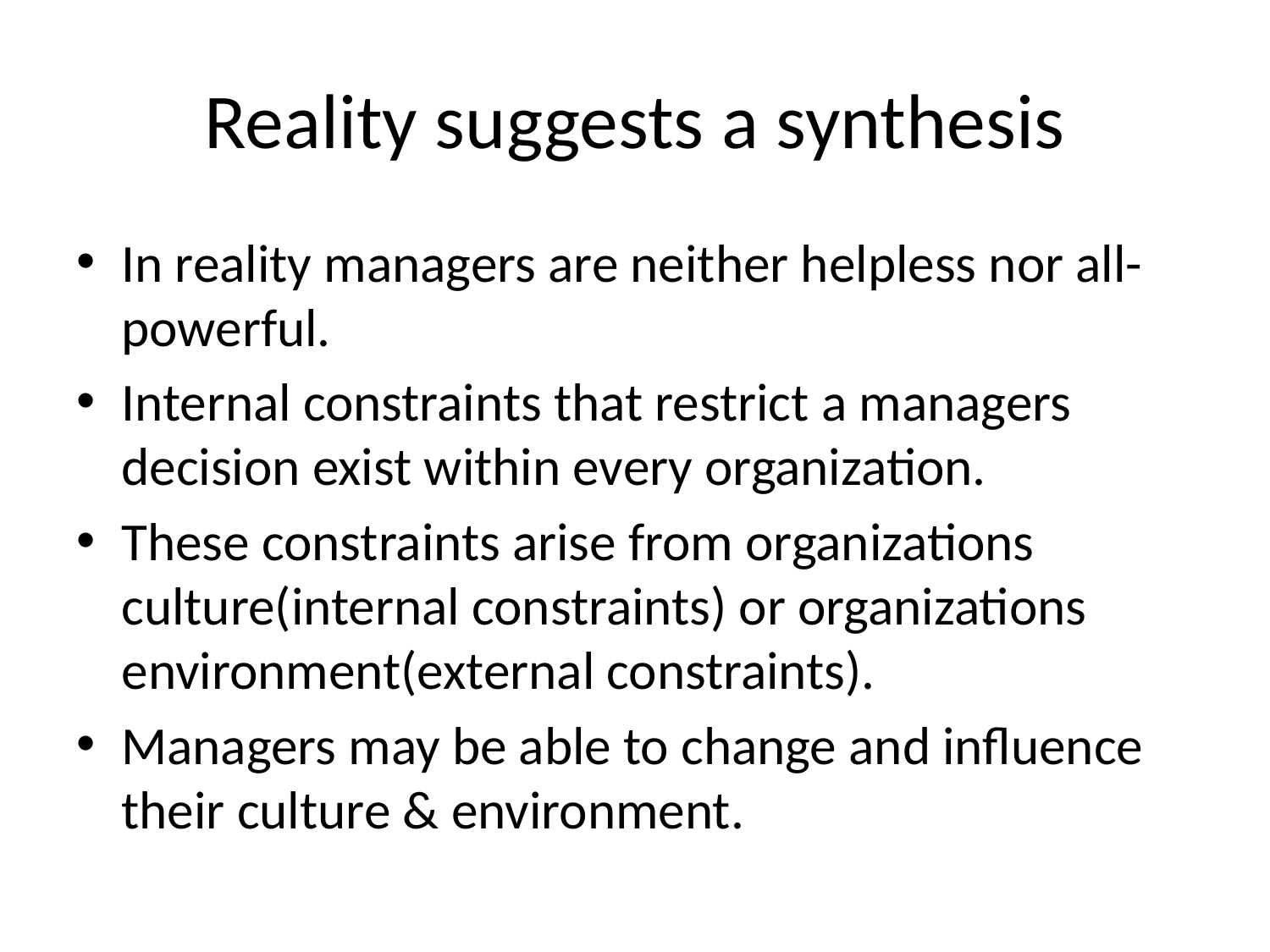

# Reality suggests a synthesis
In reality managers are neither helpless nor all-powerful.
Internal constraints that restrict a managers decision exist within every organization.
These constraints arise from organizations culture(internal constraints) or organizations environment(external constraints).
Managers may be able to change and influence their culture & environment.